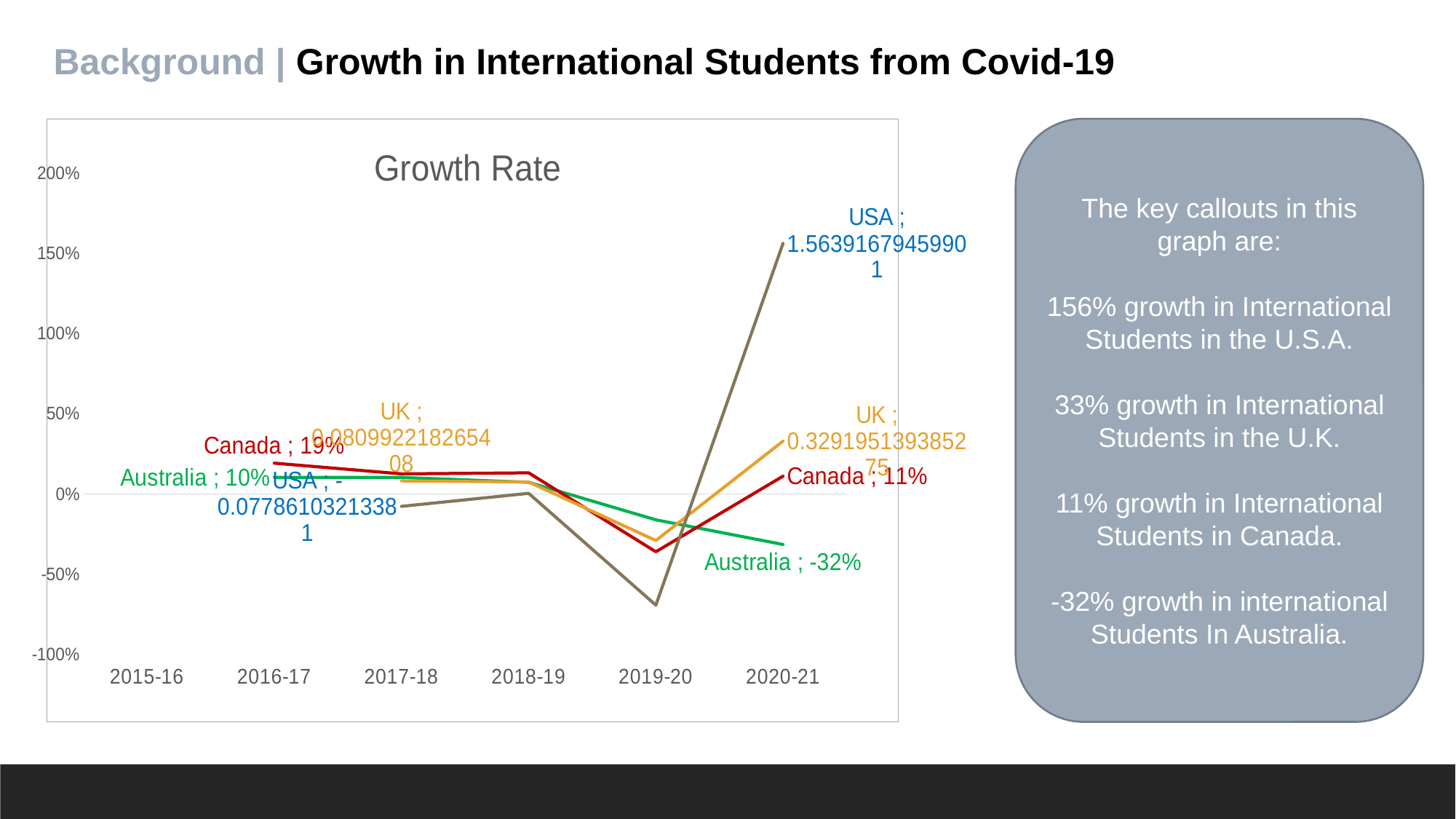

Background | Growth in International Students from Covid-19

### Chart: Growth Rate

| Category | Australia  | Canada  | UK  | USA  |
|---|---|---|---|---|
| 2015-16 | None | None | None | None |
| 2016-17 | 0.10355643487911982 | 0.19192932006508004 | None | None |
| 2017-18 | 0.10277959974929672 | 0.12507340920273638 | 0.08099221826540802 | -0.07786103213380999 |
| 2018-19 | 0.07256299366626838 | 0.13158303119224637 | 0.07431825906591252 | 0.0035130838263131357 |
| 2019-20 | -0.16165445036501028 | -0.3610023687819474 | -0.2906859305348806 | -0.6941631613052026 |
| 2020-21 | -0.3157470777769938 | 0.11074257618917548 | 0.32919513938527517 | 1.5639167945990107 |
The key callouts in this graph are:

156% growth in International Students in the U.S.A.

33% growth in International Students in the U.K.

11% growth in International Students in Canada.

-32% growth in international Students In Australia.